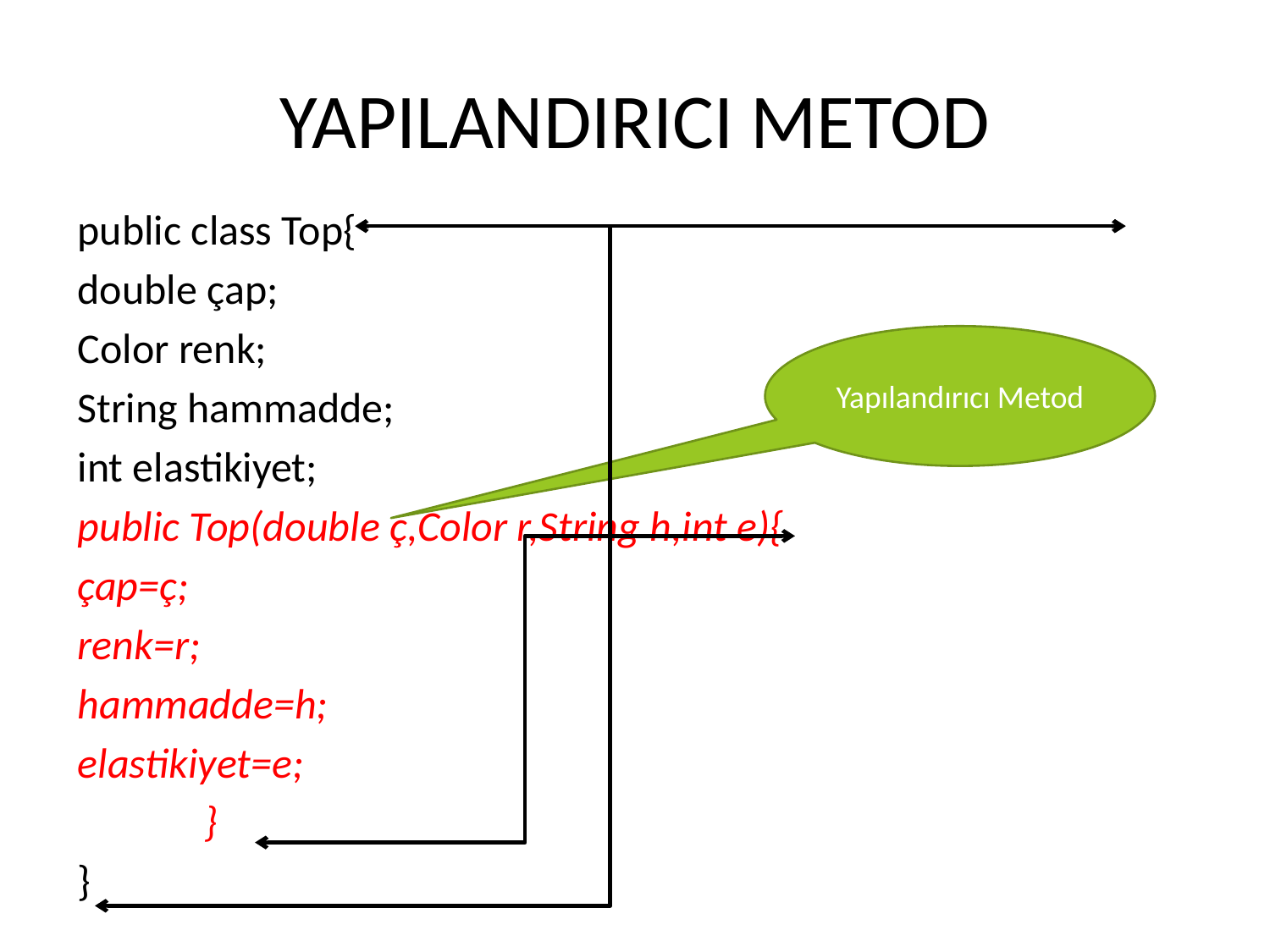

# YAPILANDIRICI METOD
public class Top{
double çap;
Color renk;
String hammadde;
int elastikiyet;
public Top(double ç,Color r,String h,int e){
çap=ç;
renk=r;
hammadde=h;
elastikiyet=e;
	}
}
Yapılandırıcı Metod